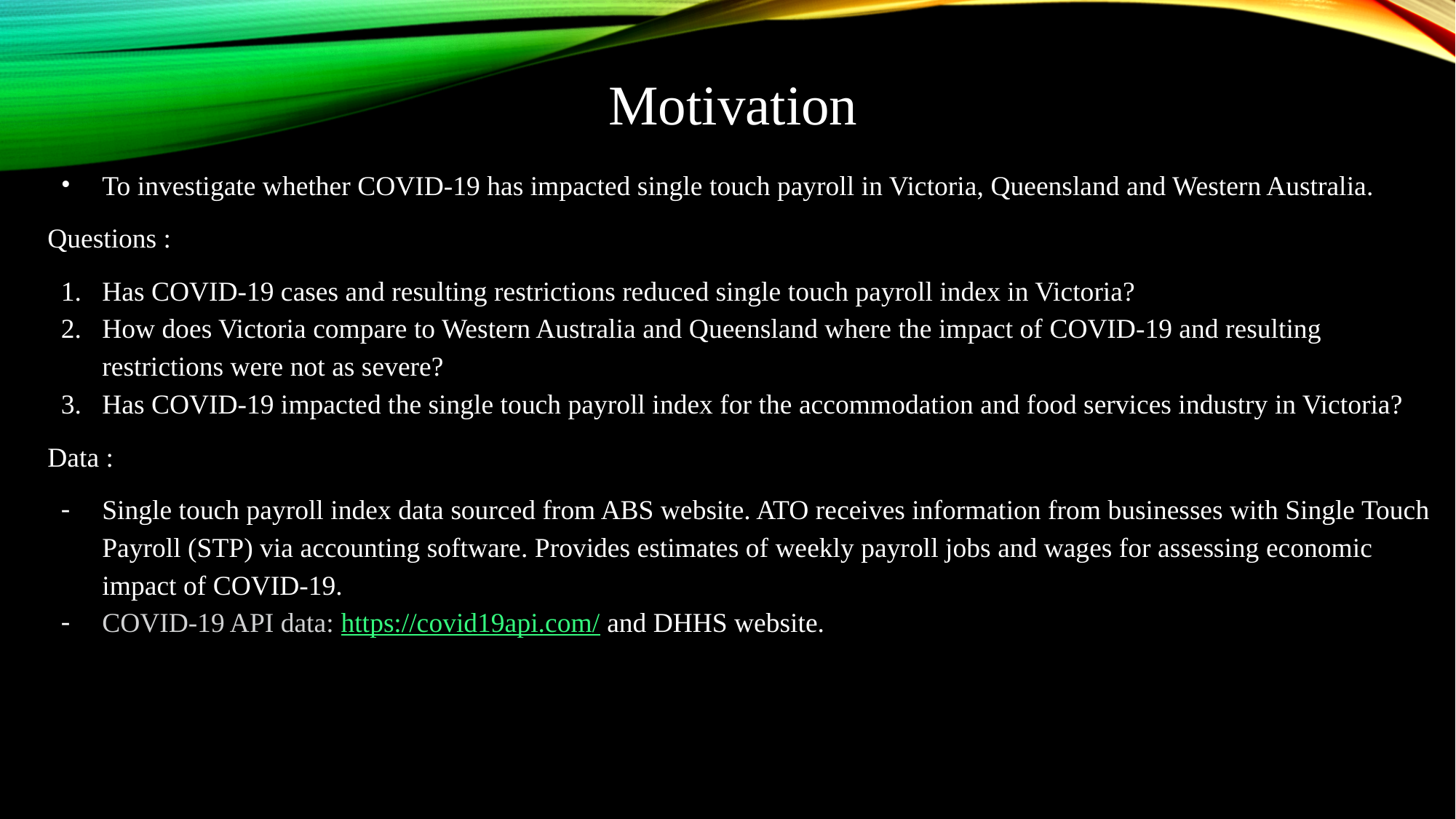

Motivation
To investigate whether COVID-19 has impacted single touch payroll in Victoria, Queensland and Western Australia.
Questions :
Has COVID-19 cases and resulting restrictions reduced single touch payroll index in Victoria?
How does Victoria compare to Western Australia and Queensland where the impact of COVID-19 and resulting restrictions were not as severe?
Has COVID-19 impacted the single touch payroll index for the accommodation and food services industry in Victoria?
Data :
Single touch payroll index data sourced from ABS website. ATO receives information from businesses with Single Touch Payroll (STP) via accounting software. Provides estimates of weekly payroll jobs and wages for assessing economic impact of COVID-19.
COVID-19 API data: https://covid19api.com/ and DHHS website.